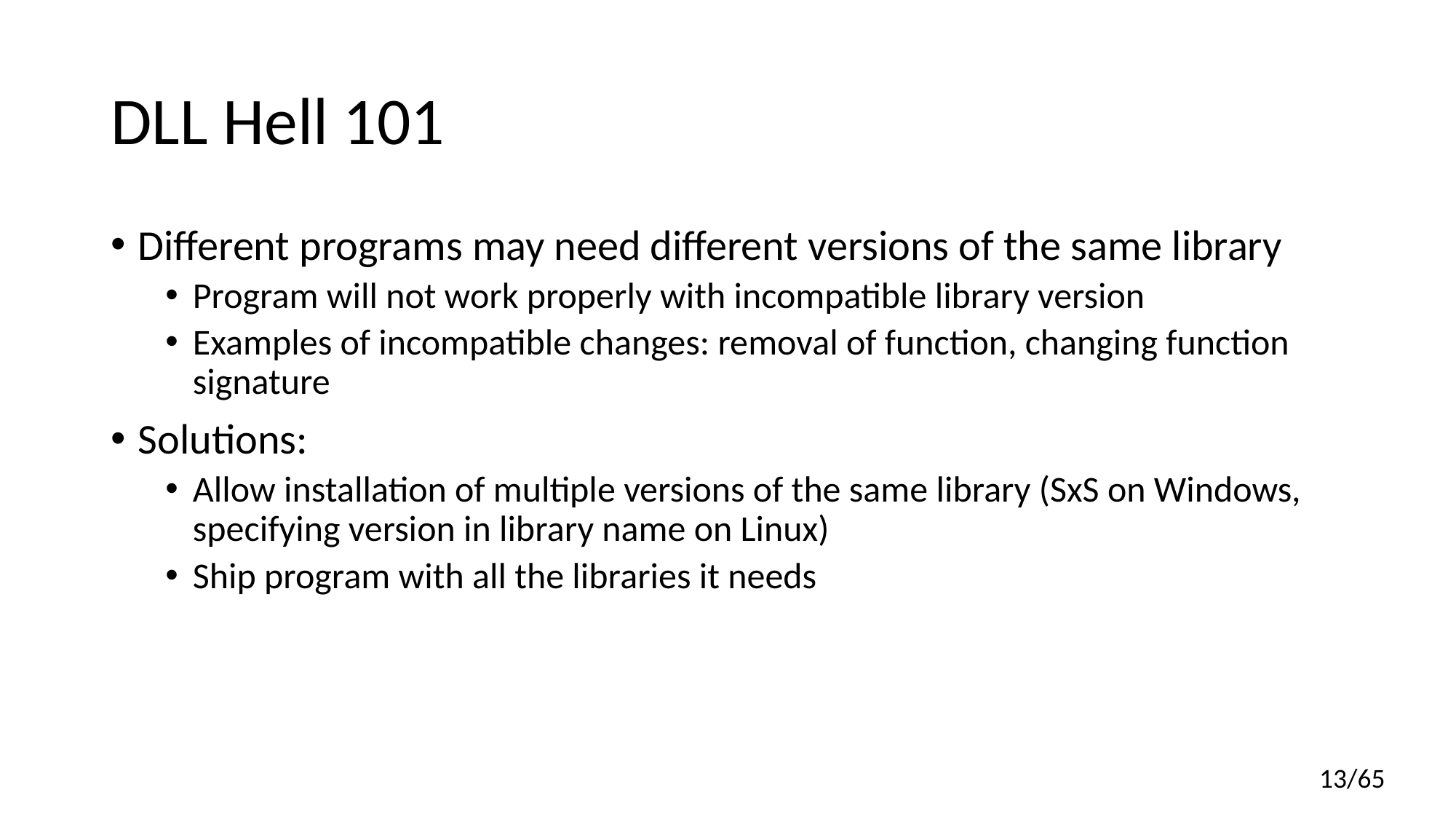

# DLL Hell 101
Different programs may need different versions of the same library
Program will not work properly with incompatible library version
Examples of incompatible changes: removal of function, changing function signature
Solutions:
Allow installation of multiple versions of the same library (SxS on Windows, specifying version in library name on Linux)
Ship program with all the libraries it needs